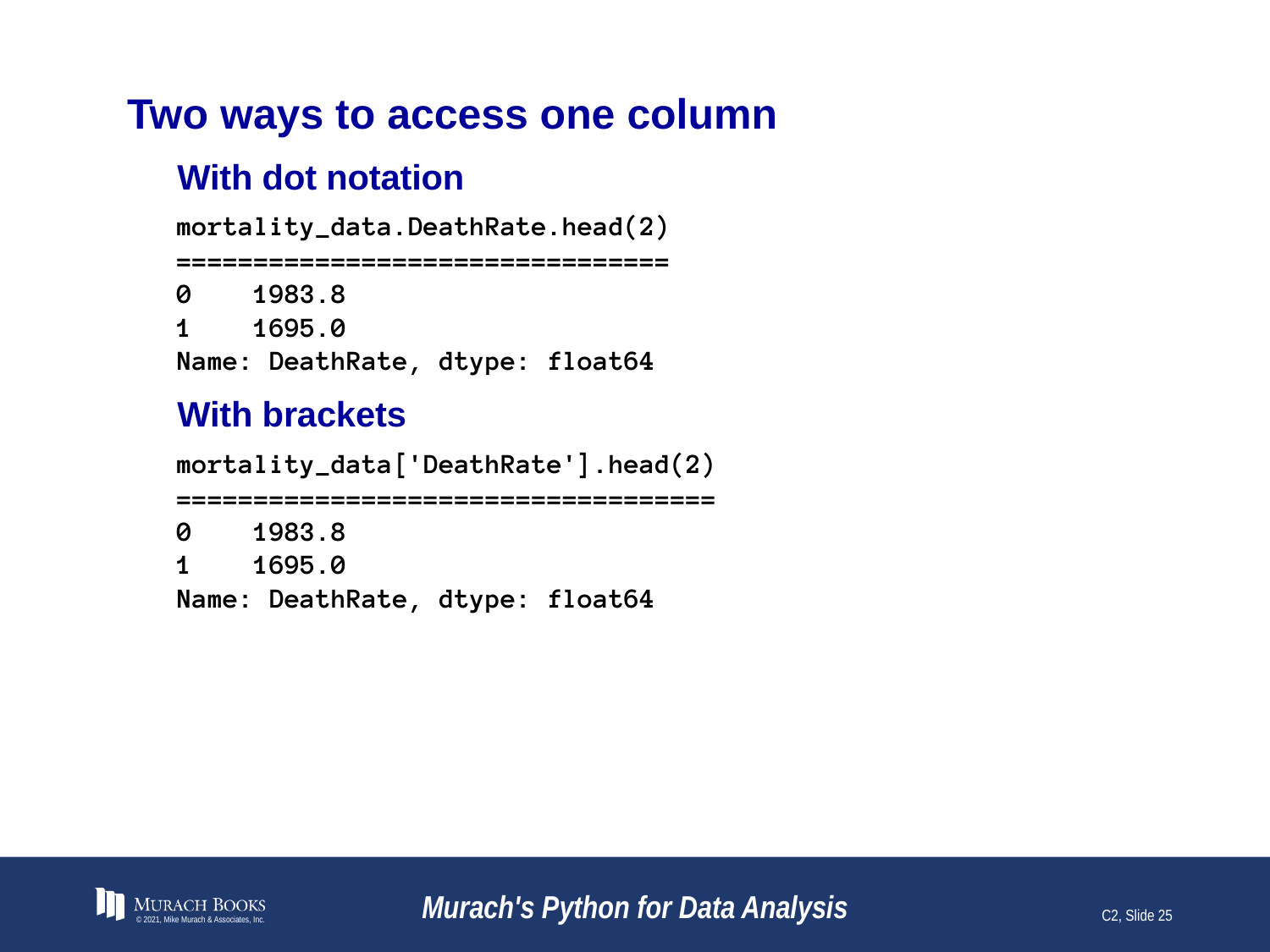

# Two ways to access one column
With dot notation
mortality_data.DeathRate.head(2)
================================
0    1983.8
1    1695.0
Name: DeathRate, dtype: float64
With brackets
mortality_data['DeathRate'].head(2)
===================================
0    1983.8
1    1695.0
Name: DeathRate, dtype: float64

© 2021, Mike Murach & Associates, Inc.
Murach's Python for Data Analysis

C2, Slide 25